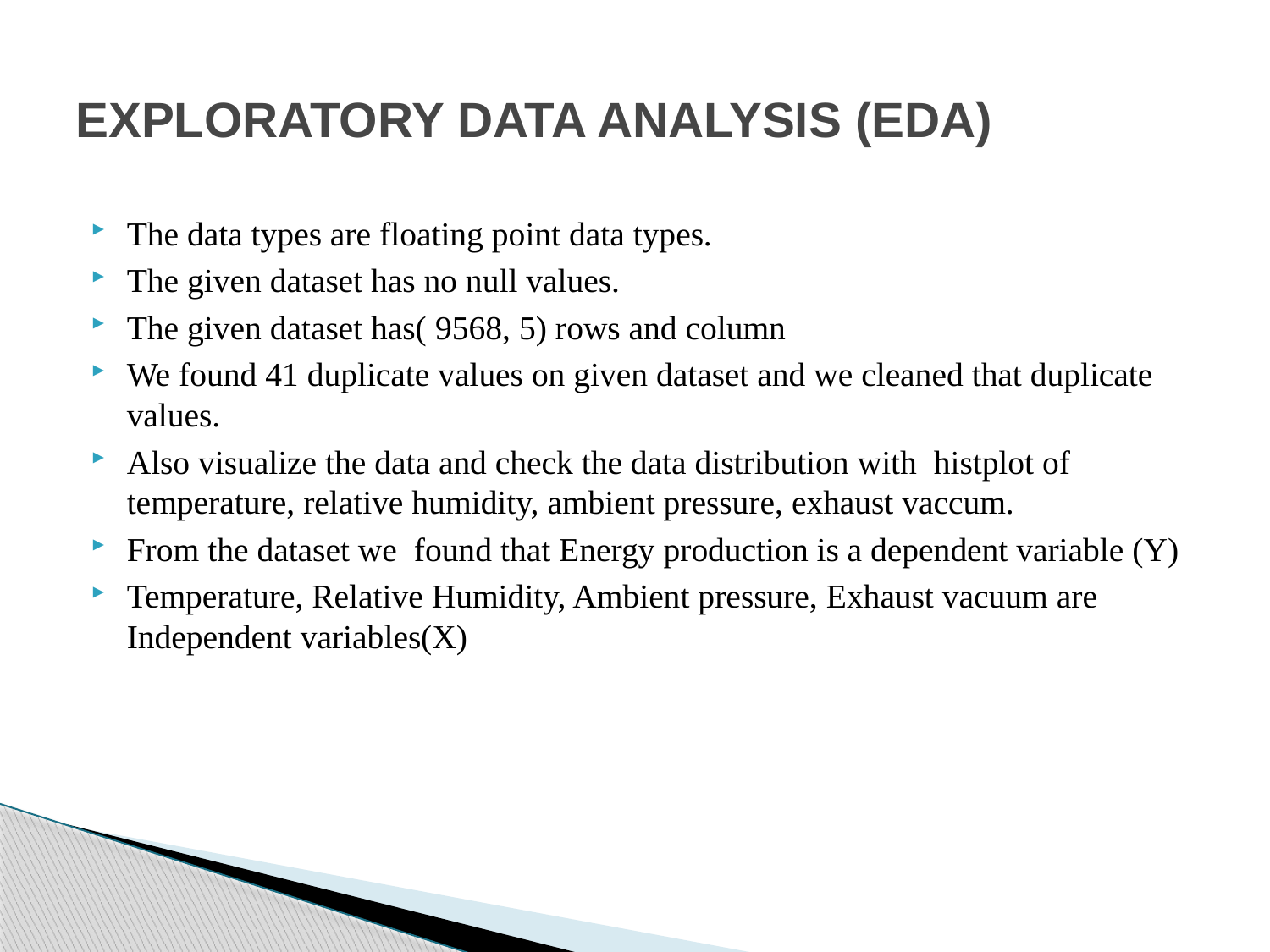

# EXPLORATORY DATA ANALYSIS (EDA)
The data types are floating point data types.
The given dataset has no null values.
The given dataset has( 9568, 5) rows and column
We found 41 duplicate values on given dataset and we cleaned that duplicate values.
Also visualize the data and check the data distribution with  histplot of temperature, relative humidity, ambient pressure, exhaust vaccum.
From the dataset we  found that Energy production is a dependent variable (Y)
Temperature, Relative Humidity, Ambient pressure, Exhaust vacuum are Independent variables(X)